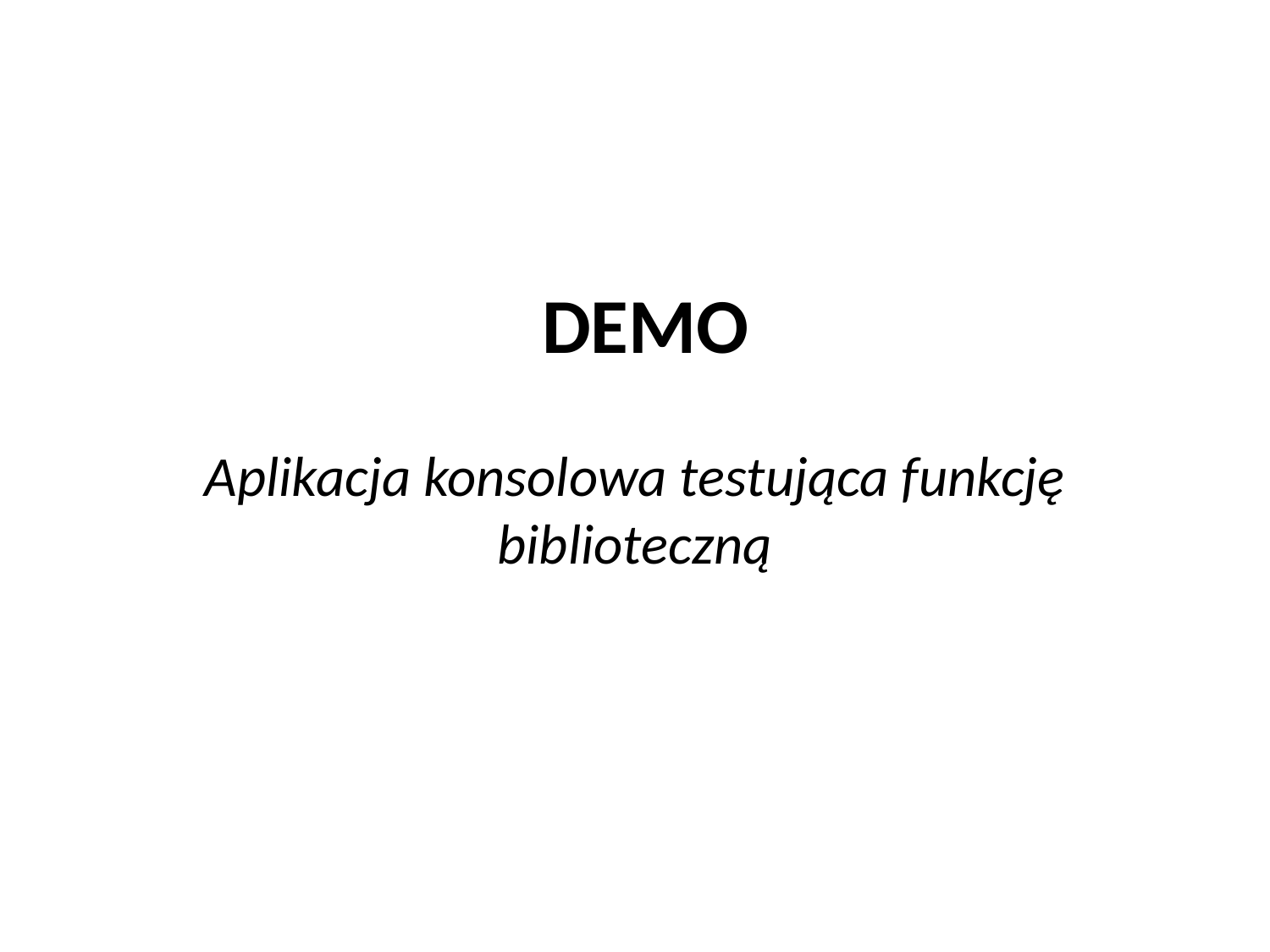

# DEMO
Aplikacja konsolowa testująca funkcję biblioteczną